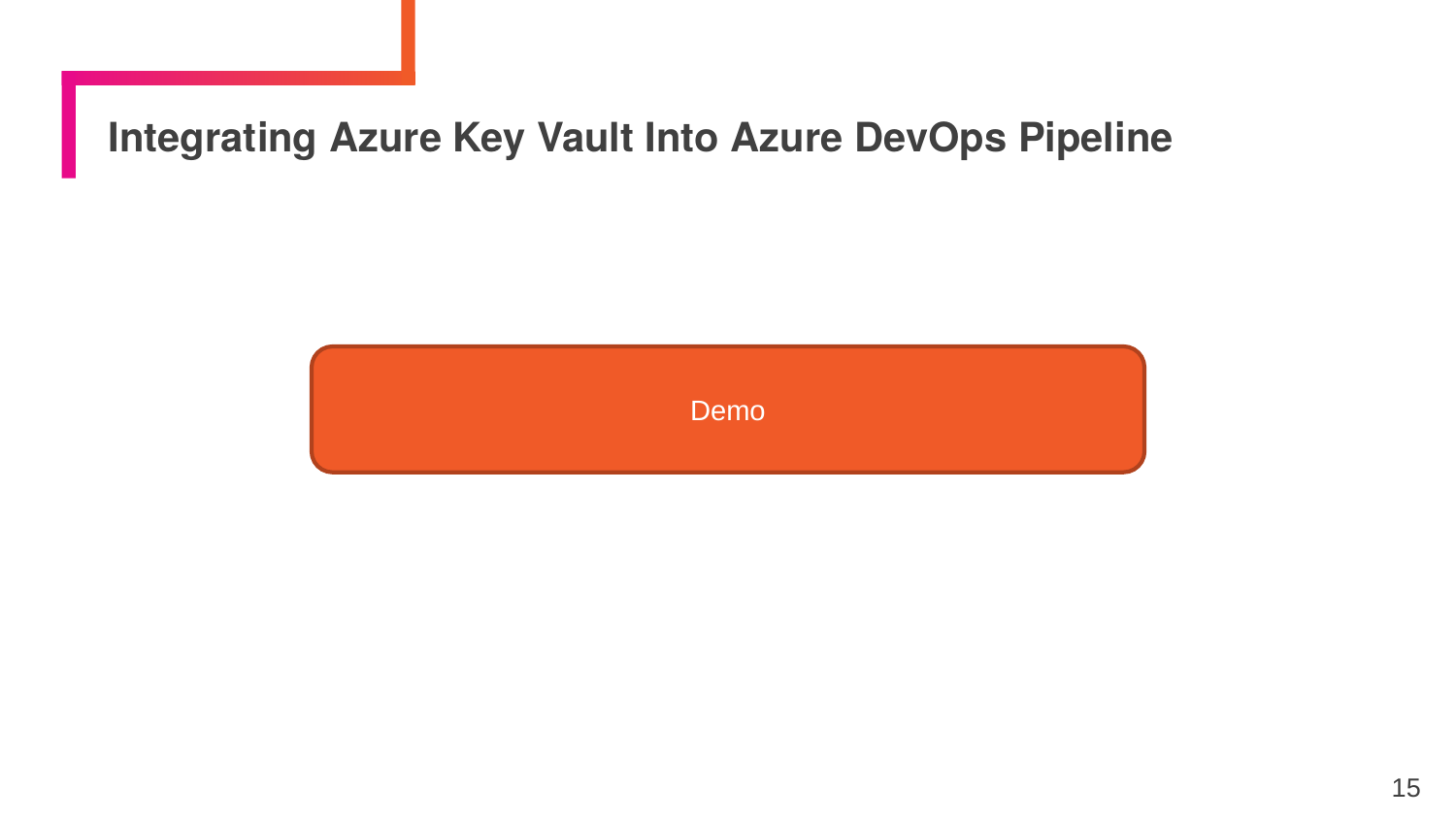

# Integrating Azure Key Vault Into Azure DevOps Pipeline
Demo
15